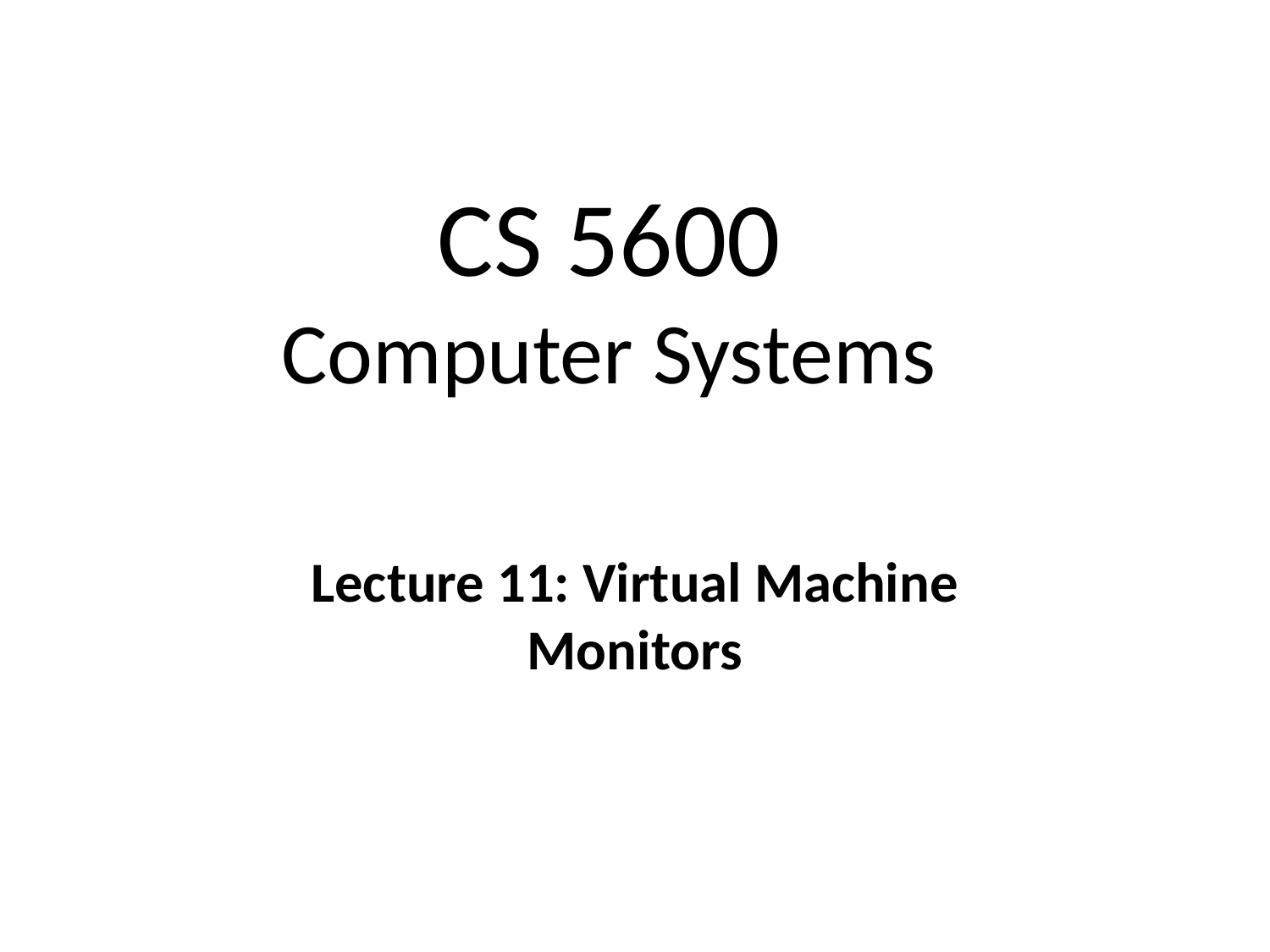

# CS 5600 Computer Systems
Lecture 11: Virtual Machine Monitors